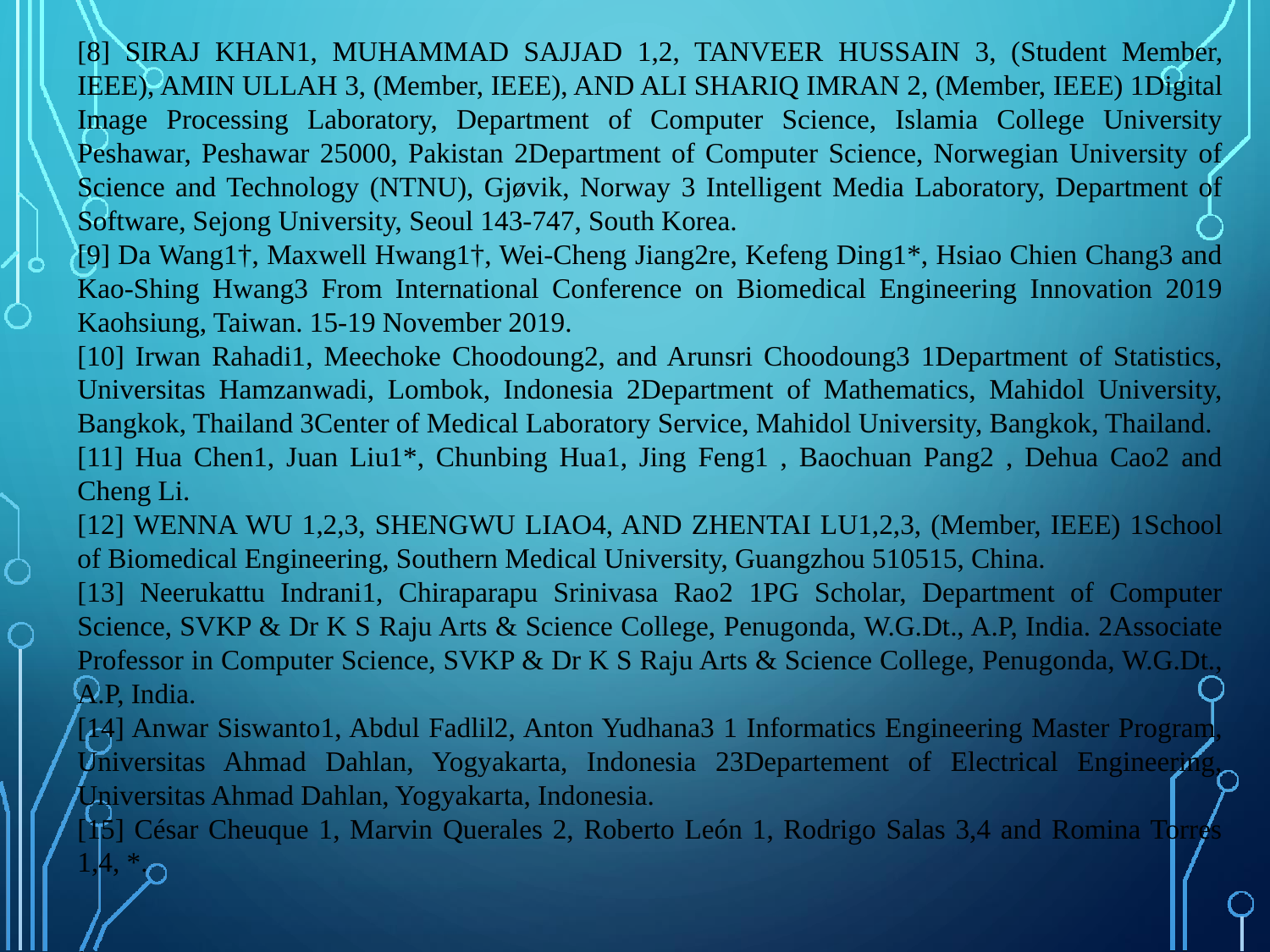

[8] SIRAJ KHAN1, MUHAMMAD SAJJAD 1,2, TANVEER HUSSAIN 3, (Student Member, IEEE), AMIN ULLAH 3, (Member, IEEE), AND ALI SHARIQ IMRAN 2, (Member, IEEE) 1Digital Image Processing Laboratory, Department of Computer Science, Islamia College University Peshawar, Peshawar 25000, Pakistan 2Department of Computer Science, Norwegian University of Science and Technology (NTNU), Gjøvik, Norway 3 Intelligent Media Laboratory, Department of Software, Sejong University, Seoul 143-747, South Korea.
[9] Da Wang1†, Maxwell Hwang1†, Wei‑Cheng Jiang2re, Kefeng Ding1*, Hsiao Chien Chang3 and Kao‑Shing Hwang3 From International Conference on Biomedical Engineering Innovation 2019 Kaohsiung, Taiwan. 15-19 November 2019.
[10] Irwan Rahadi1, Meechoke Choodoung2, and Arunsri Choodoung3 1Department of Statistics, Universitas Hamzanwadi, Lombok, Indonesia 2Department of Mathematics, Mahidol University, Bangkok, Thailand 3Center of Medical Laboratory Service, Mahidol University, Bangkok, Thailand.
[11] Hua Chen1, Juan Liu1*, Chunbing Hua1, Jing Feng1 , Baochuan Pang2 , Dehua Cao2 and Cheng Li.
[12] WENNA WU 1,2,3, SHENGWU LIAO4, AND ZHENTAI LU1,2,3, (Member, IEEE) 1School of Biomedical Engineering, Southern Medical University, Guangzhou 510515, China.
[13] Neerukattu Indrani1, Chiraparapu Srinivasa Rao2 1PG Scholar, Department of Computer Science, SVKP & Dr K S Raju Arts & Science College, Penugonda, W.G.Dt., A.P, India. 2Associate Professor in Computer Science, SVKP & Dr K S Raju Arts & Science College, Penugonda, W.G.Dt., A.P, India.
[14] Anwar Siswanto1, Abdul Fadlil2, Anton Yudhana3 1 Informatics Engineering Master Program, Universitas Ahmad Dahlan, Yogyakarta, Indonesia 23Departement of Electrical Engineering, Universitas Ahmad Dahlan, Yogyakarta, Indonesia.
[15] César Cheuque 1, Marvin Querales 2, Roberto León 1, Rodrigo Salas 3,4 and Romina Torres 1,4, *.